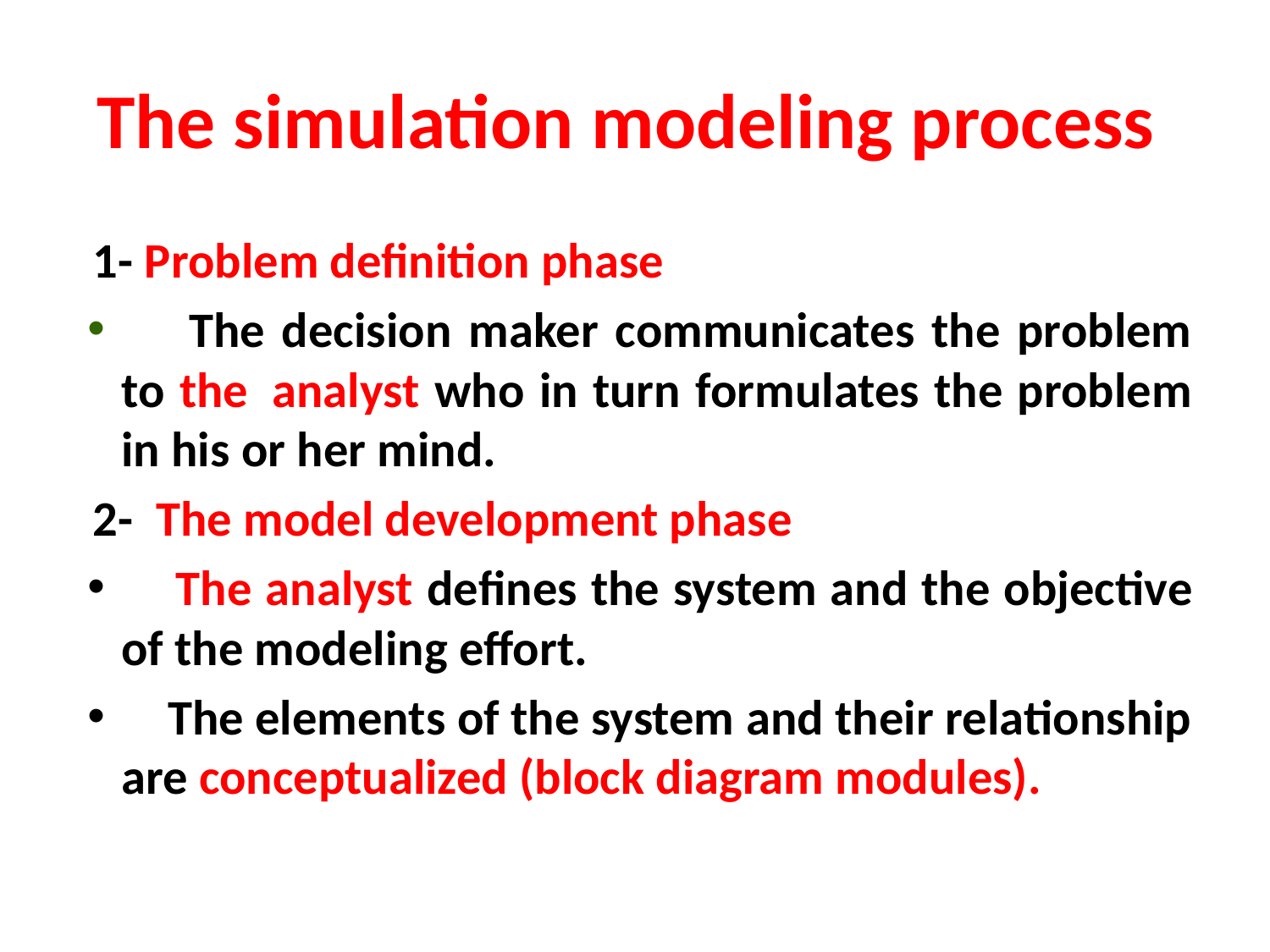

# The simulation modeling process
1- Problem definition phase
    The decision maker communicates the problem to the   analyst who in turn formulates the problem in his or her mind.
2-  The model development phase
    The analyst defines the system and the objective of the modeling effort.
    The elements of the system and their relationship are conceptualized (block diagram modules).